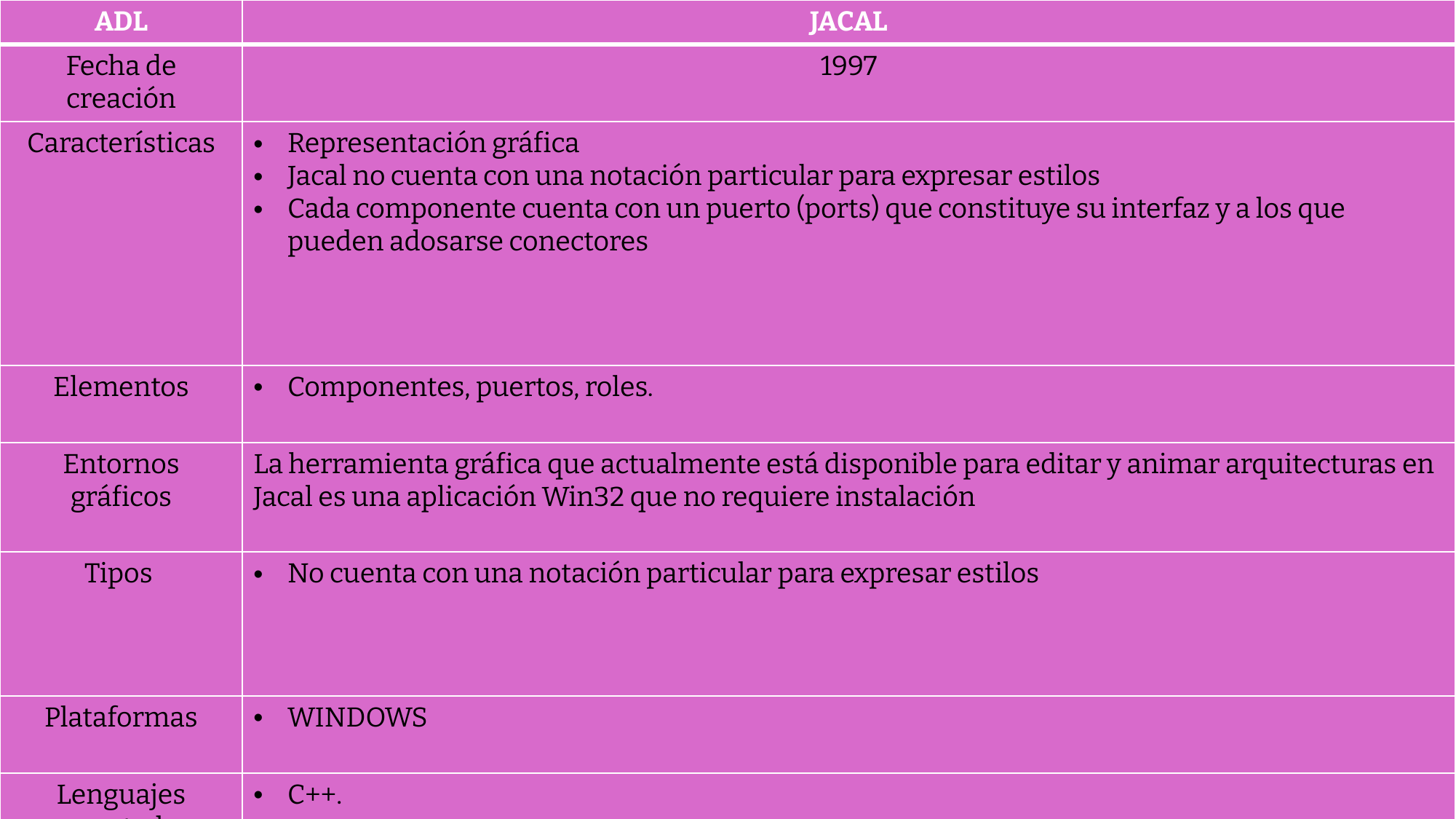

| ADL | JACAL |
| --- | --- |
| Fecha de creación | 1997 |
| Características | Representación gráfica Jacal no cuenta con una notación particular para expresar estilos Cada componente cuenta con un puerto (ports) que constituye su interfaz y a los que pueden adosarse conectores |
| Elementos | Componentes, puertos, roles. |
| Entornos gráficos | La herramienta gráfica que actualmente está disponible para editar y animar arquitecturas en Jacal es una aplicación Win32 que no requiere instalación |
| Tipos | No cuenta con una notación particular para expresar estilos |
| Plataformas | WINDOWS |
| Lenguajes soportados | C++. |